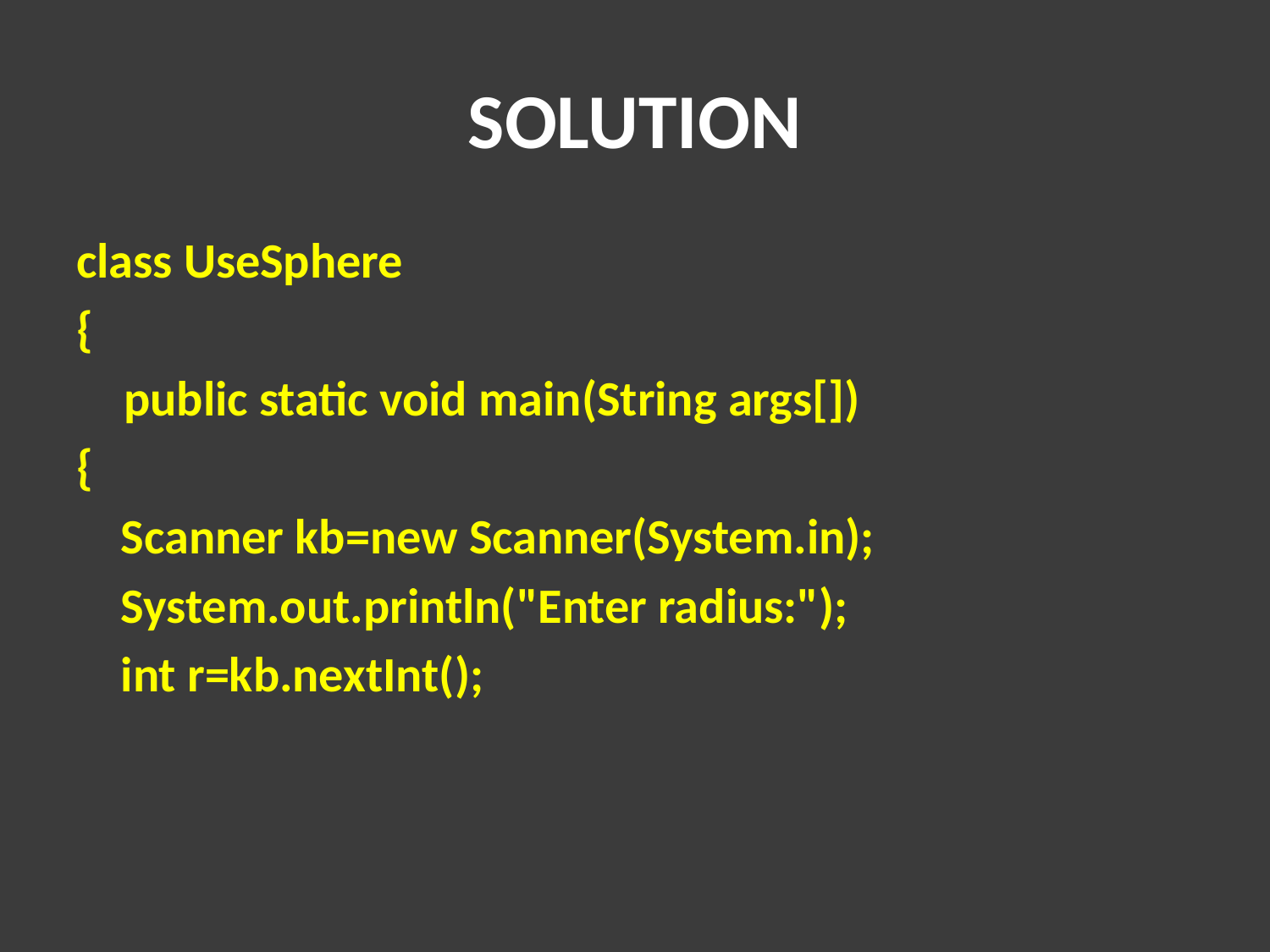

# SOLUTION
class UseSphere
{
	public static void main(String args[])
{
    Scanner kb=new Scanner(System.in);
    System.out.println("Enter radius:");
    int r=kb.nextInt();